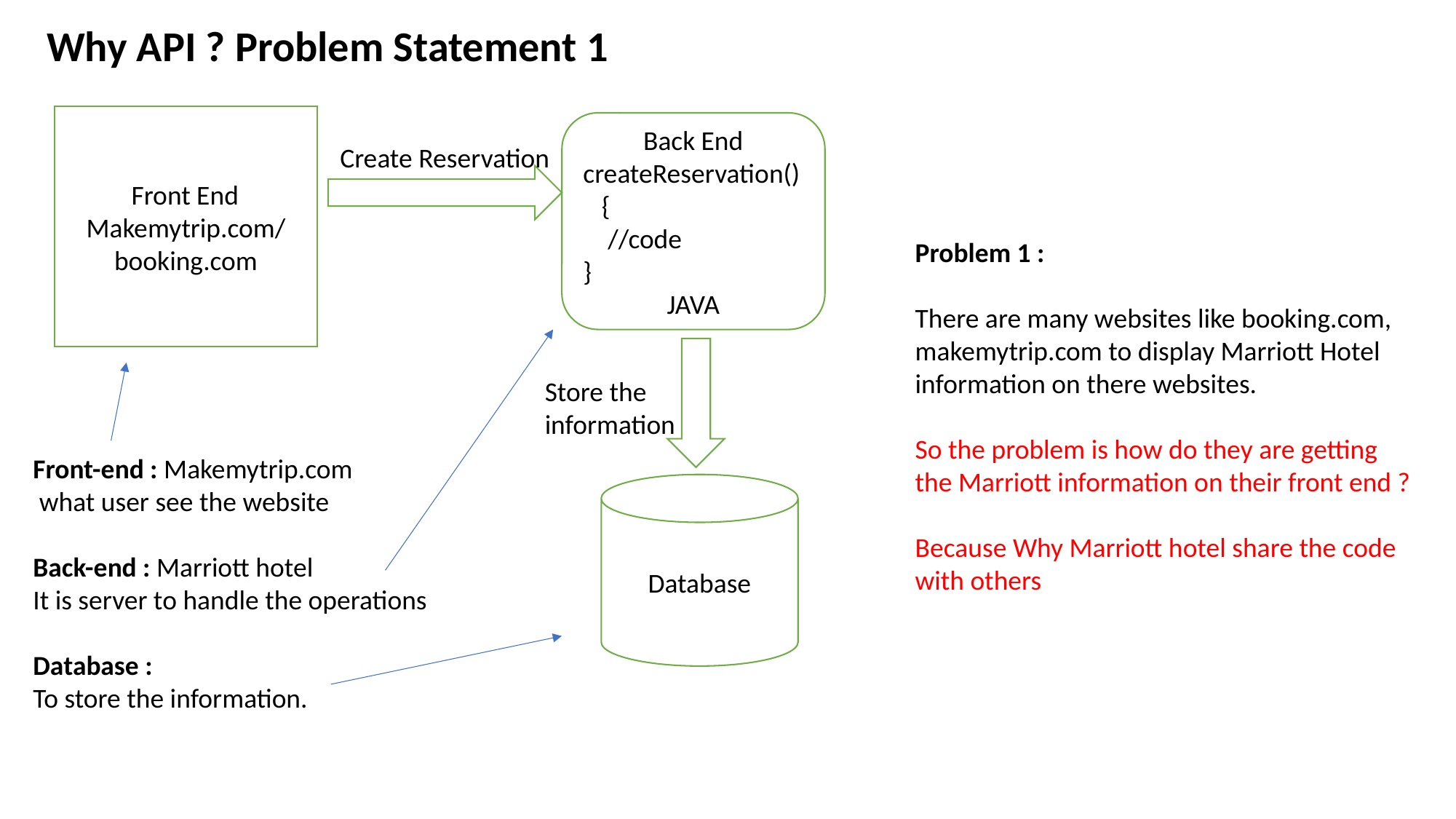

Why API ? Problem Statement 1
Front End	 Makemytrip.com/ booking.com
Back End
createReservation()    {
    //code
}
JAVA
Create Reservation

Problem 1 :

There are many websites like booking.com, makemytrip.com to display Marriott Hotel information on there websites.

So the problem is how do they are getting the Marriott information on their front end ?

Because Why Marriott hotel share the code with others

Store the
information
Front-end : Makemytrip.com
 what user see the website

Back-end : Marriott hotel
It is server to handle the operations

Database :
To store the information.
Database